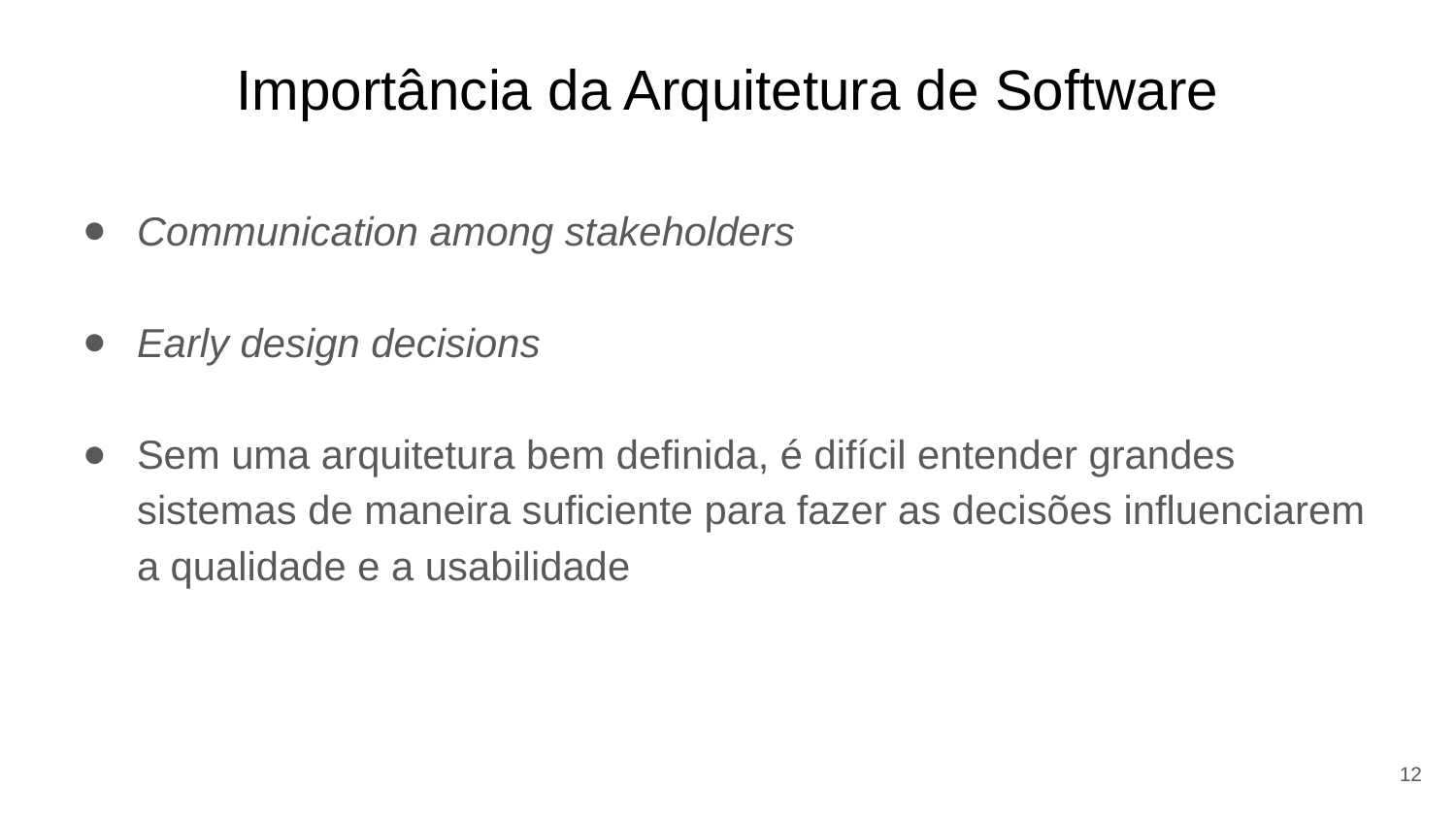

# Importância da Arquitetura de Software
Communication among stakeholders

Early design decisions

Sem uma arquitetura bem definida, é difícil entender grandes sistemas de maneira suficiente para fazer as decisões influenciarem a qualidade e a usabilidade

12